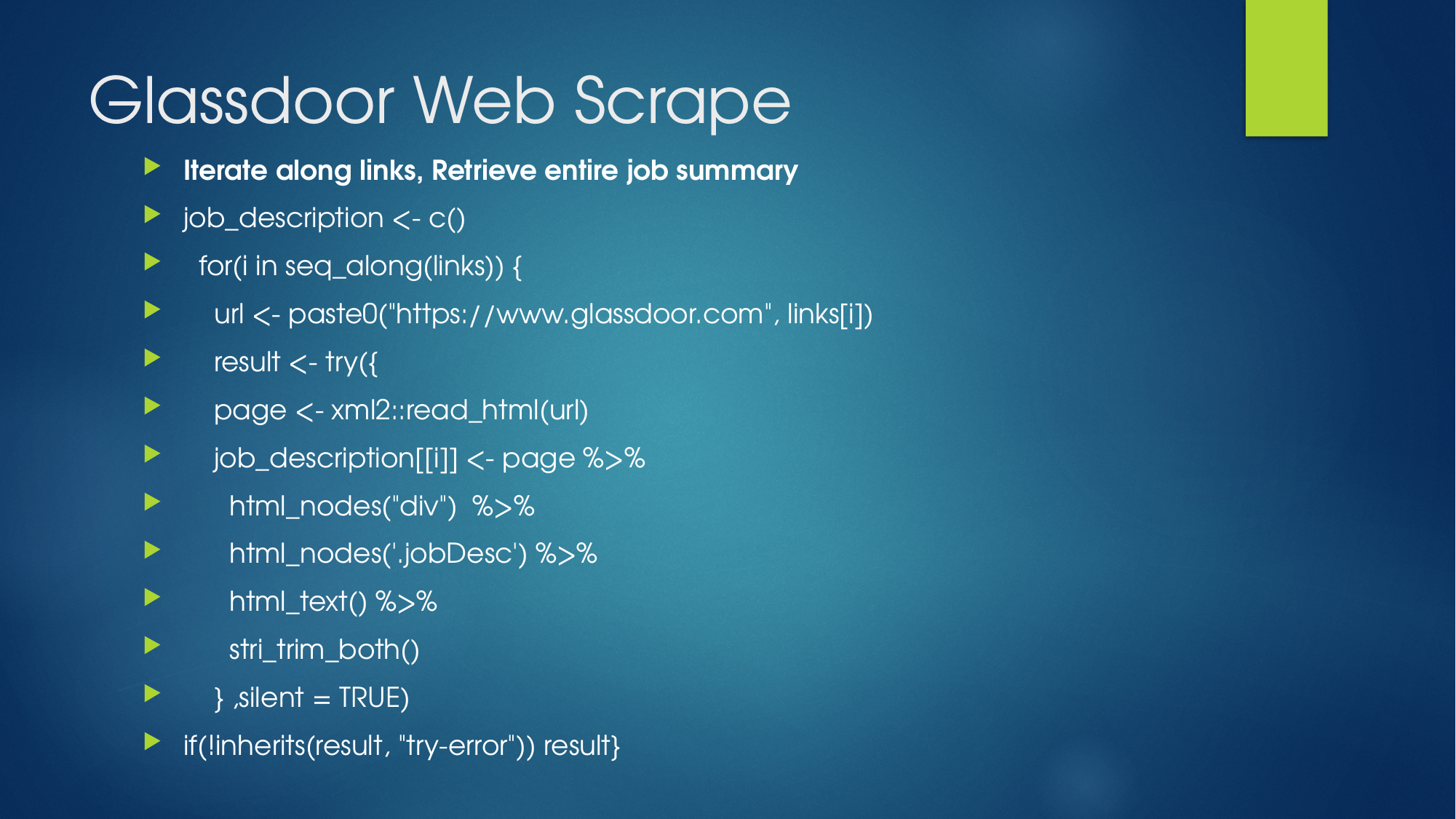

# Glassdoor Web Scrape
Iterate along links, Retrieve entire job summary
job_description <- c()
  for(i in seq_along(links)) {
    url <- paste0("https://www.glassdoor.com", links[i])
    result <- try({
    page <- xml2::read_html(url)
    job_description[[i]] <- page %>%
      html_nodes("div")  %>%
      html_nodes('.jobDesc') %>%
      html_text() %>%
      stri_trim_both()
    } ,silent = TRUE)
if(!inherits(result, "try-error")) result}